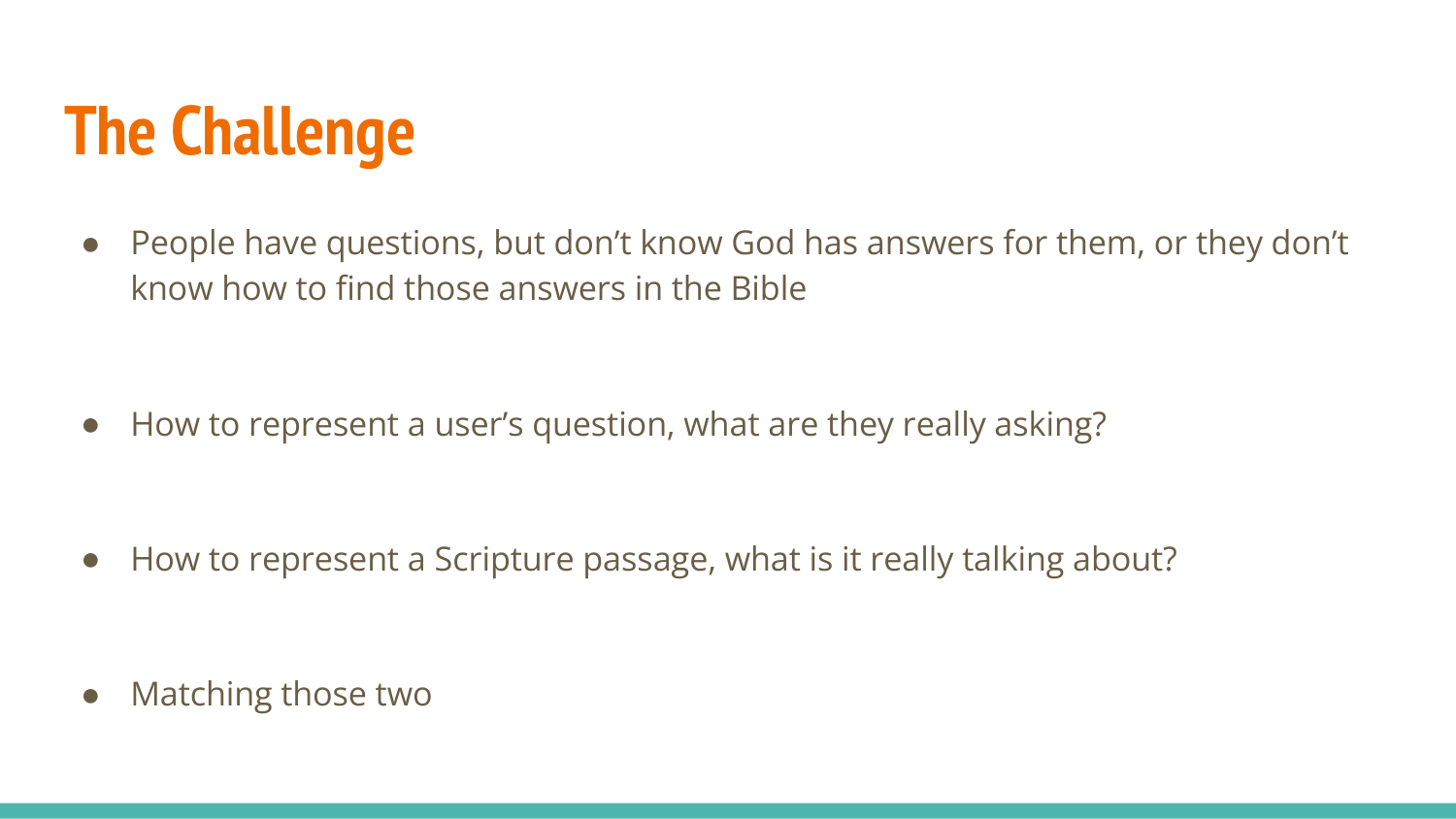

# The Challenge
People have questions, but don’t know God has answers for them, or they don’t know how to find those answers in the Bible

How to represent a user’s question, what are they really asking?

How to represent a Scripture passage, what is it really talking about?

Matching those two